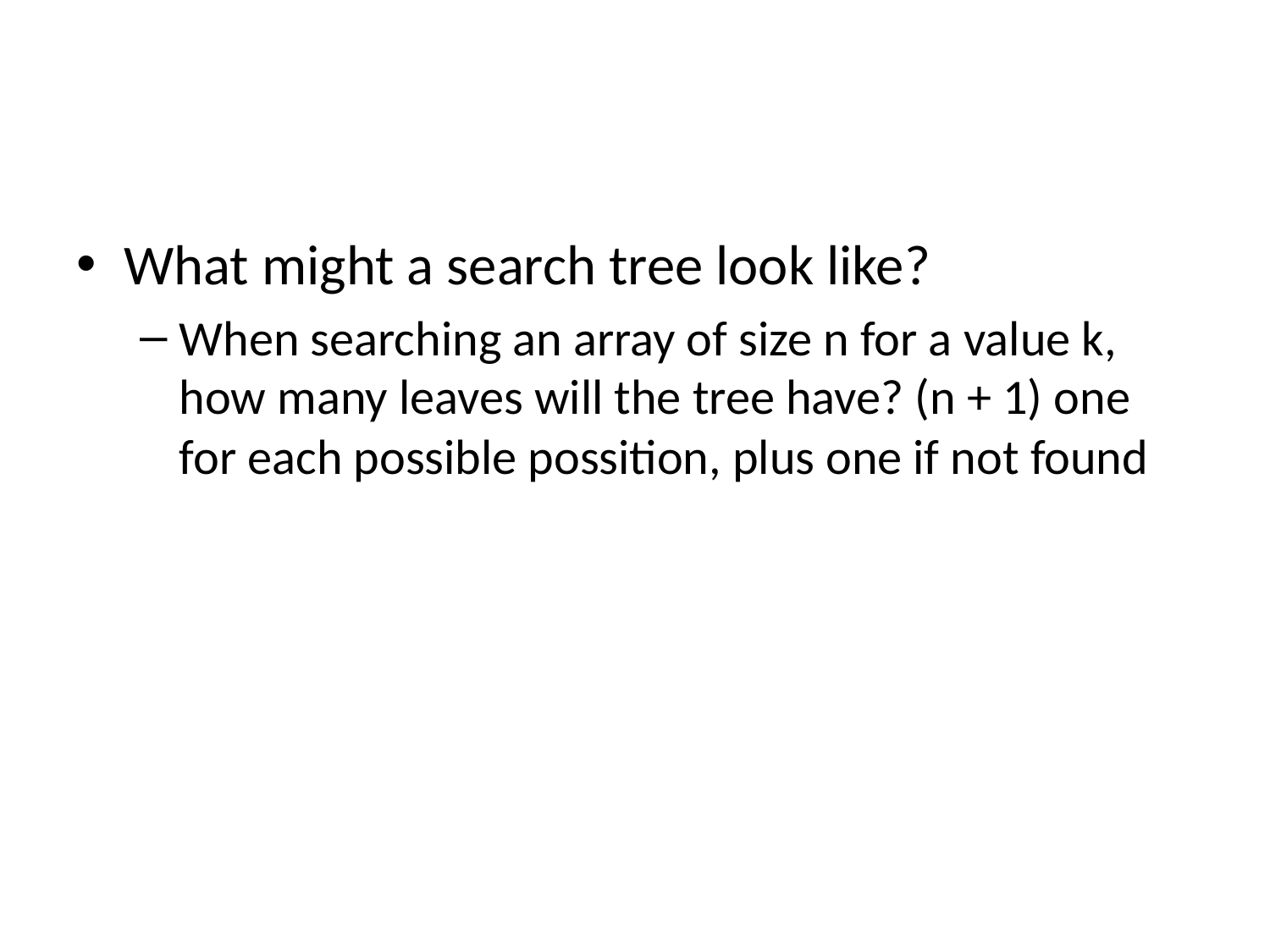

#
What might a search tree look like?
When searching an array of size n for a value k, how many leaves will the tree have? (n + 1) one for each possible possition, plus one if not found